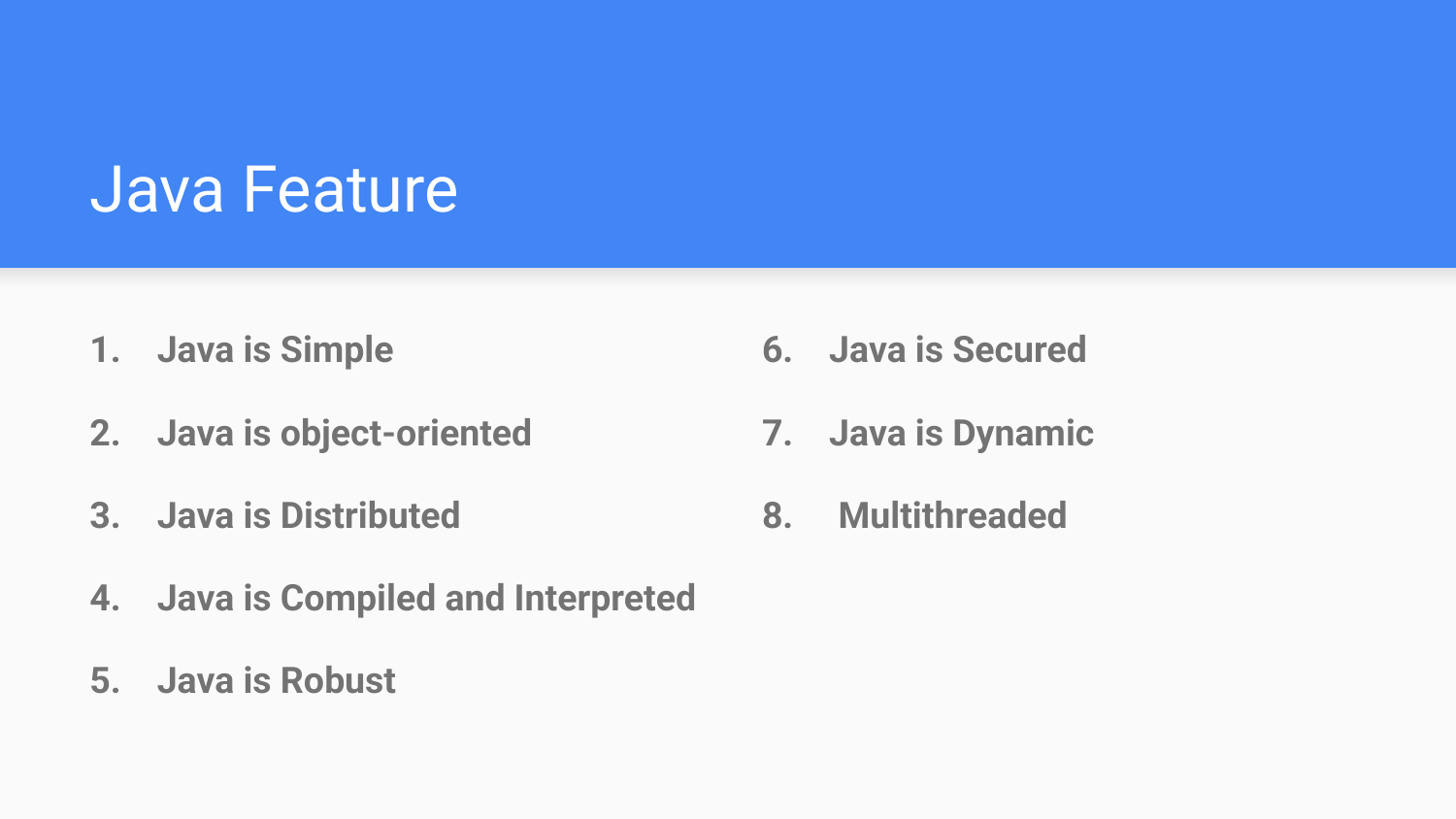

# Java Feature
1.    Java is Simple
2.    Java is object-oriented
3.    Java is Distributed
4.    Java is Compiled and Interpreted
5.    Java is Robust

6.    Java is Secured
7.    Java is Dynamic
8.     Multithreaded